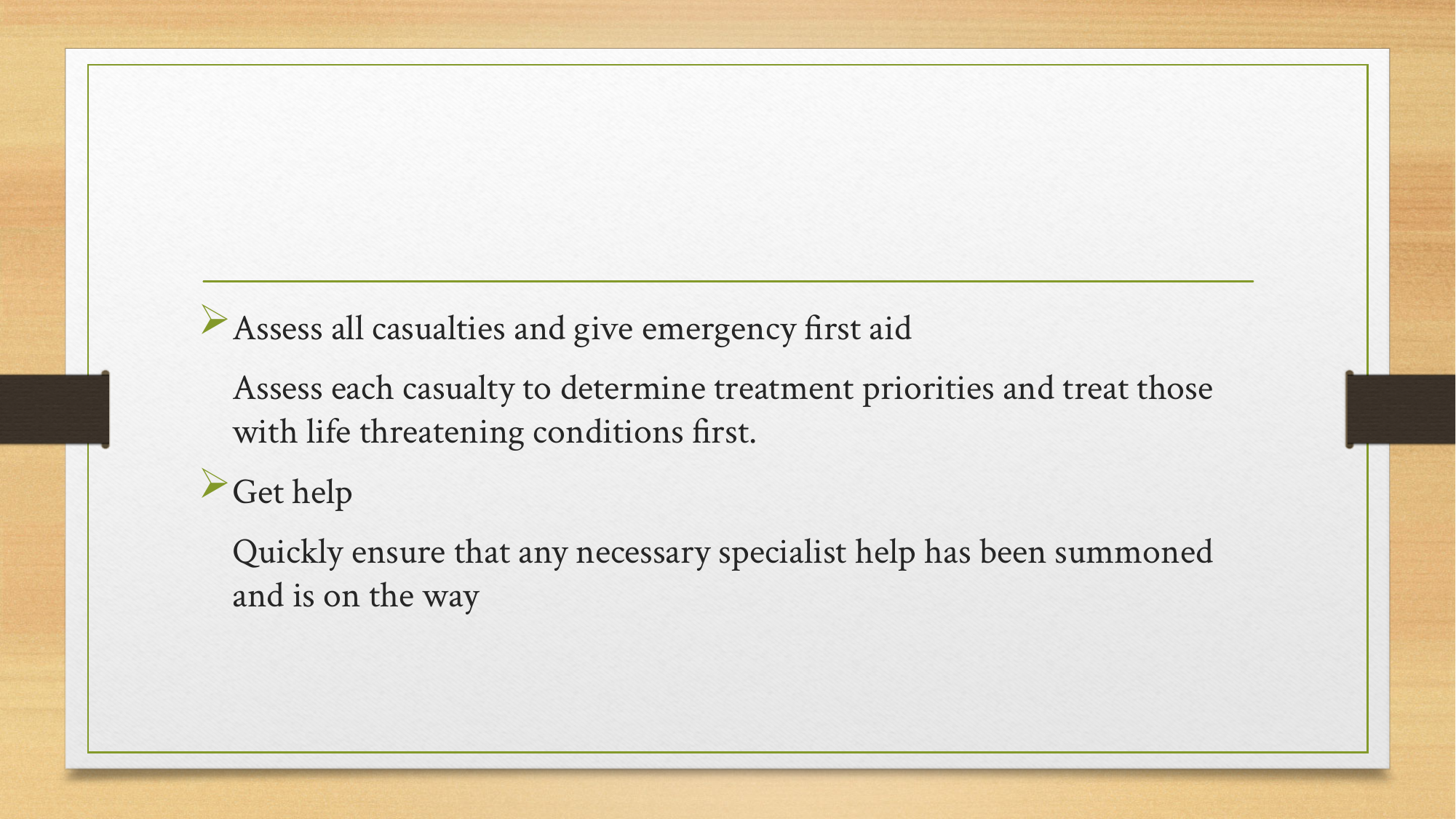

#
Assess all casualties and give emergency first aid
	Assess each casualty to determine treatment priorities and treat those with life threatening conditions first.
Get help
	Quickly ensure that any necessary specialist help has been summoned and is on the way